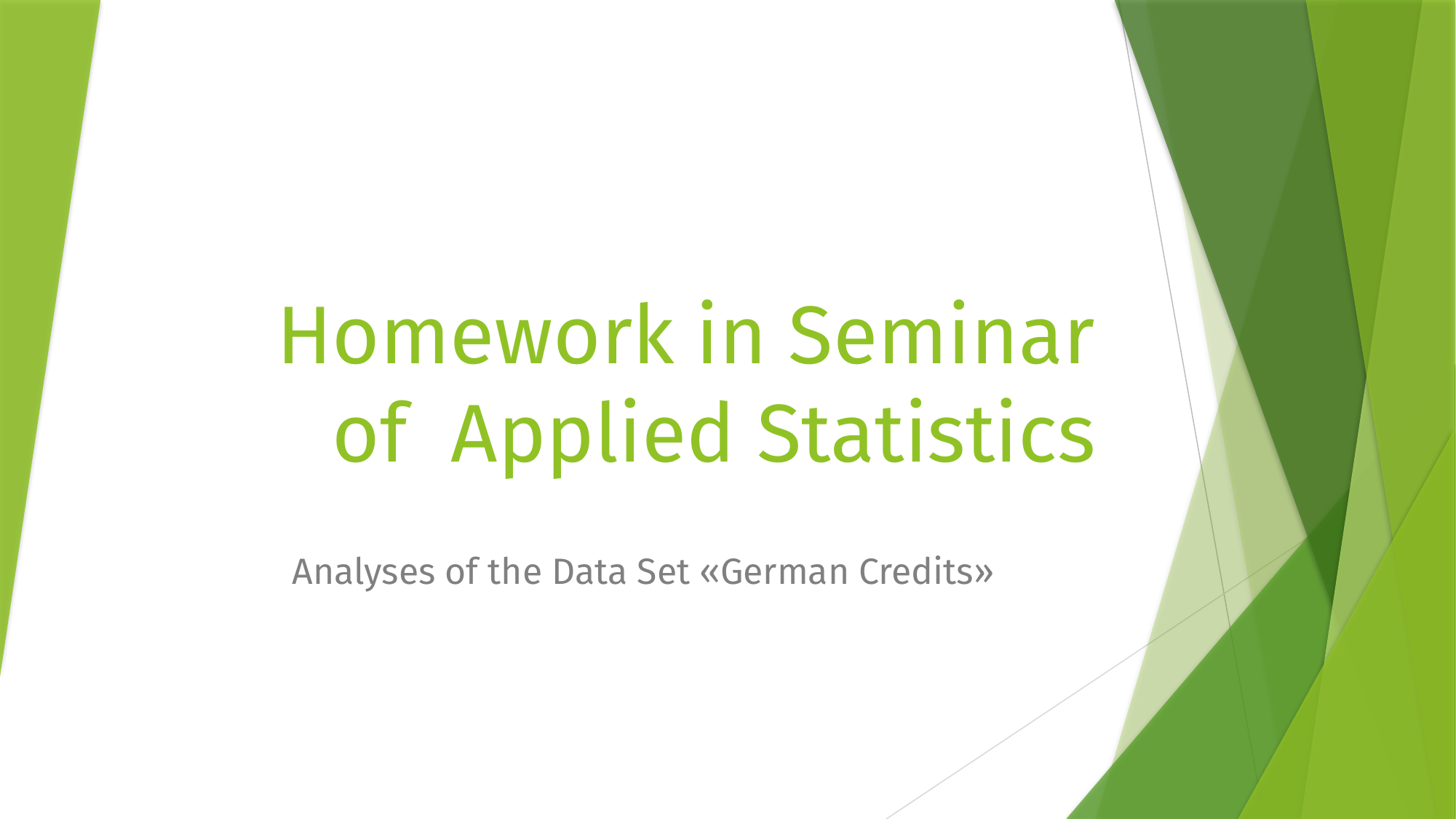

# Homework in Seminar of  Applied Statistics

Analyses of the Data Set «German Credits»